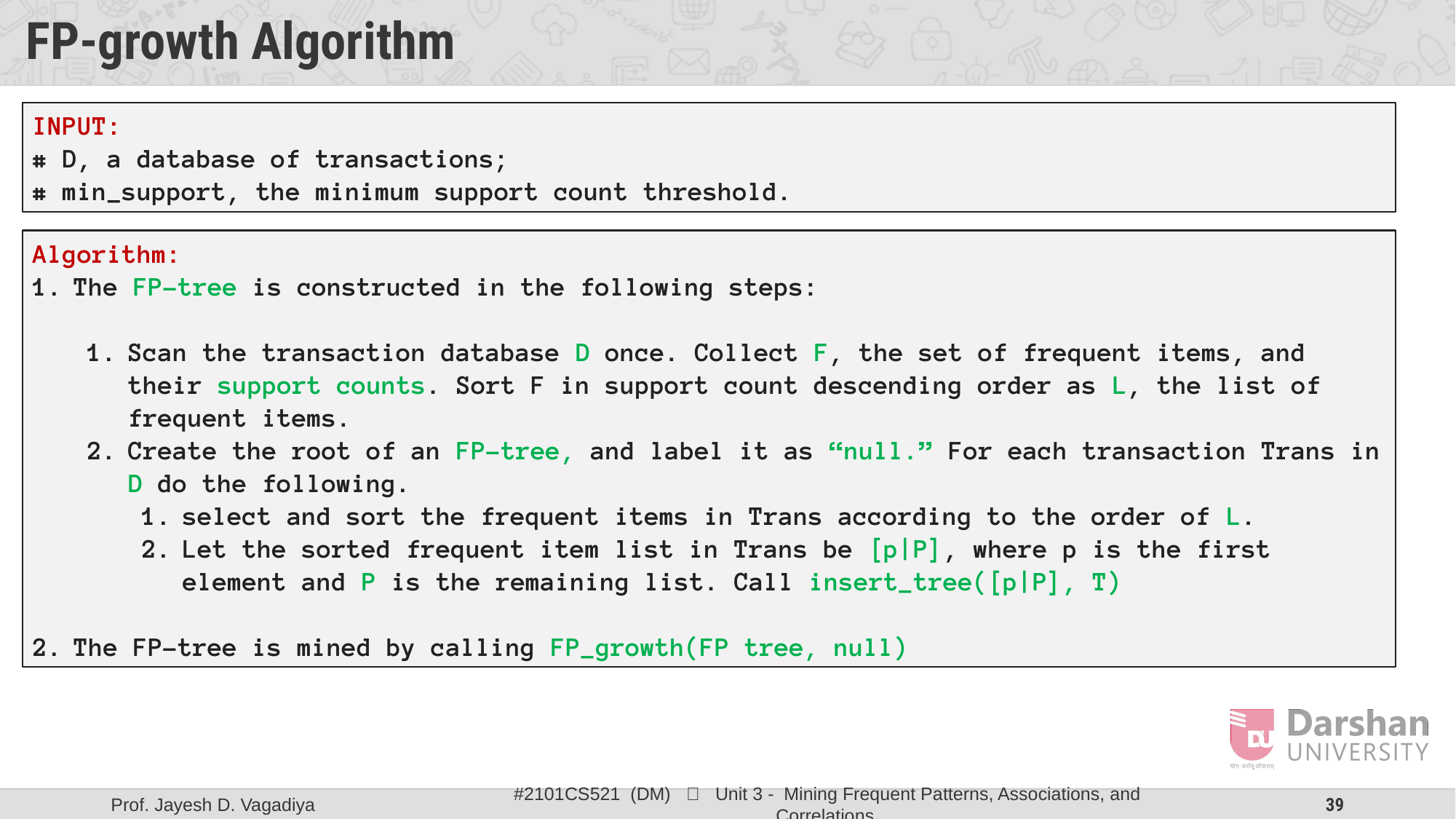

# FP-growth Algorithm
INPUT:
# D, a database of transactions;
# min_support, the minimum support count threshold.
Algorithm:
The FP-tree is constructed in the following steps:

Scan the transaction database D once. Collect F, the set of frequent items, and their support counts. Sort F in support count descending order as L, the list of frequent items.
Create the root of an FP-tree, and label it as “null.” For each transaction Trans in D do the following.
select and sort the frequent items in Trans according to the order of L.
Let the sorted frequent item list in Trans be [p|P], where p is the first element and P is the remaining list. Call insert_tree([p|P], T)

The FP-tree is mined by calling FP_growth(FP tree, null)